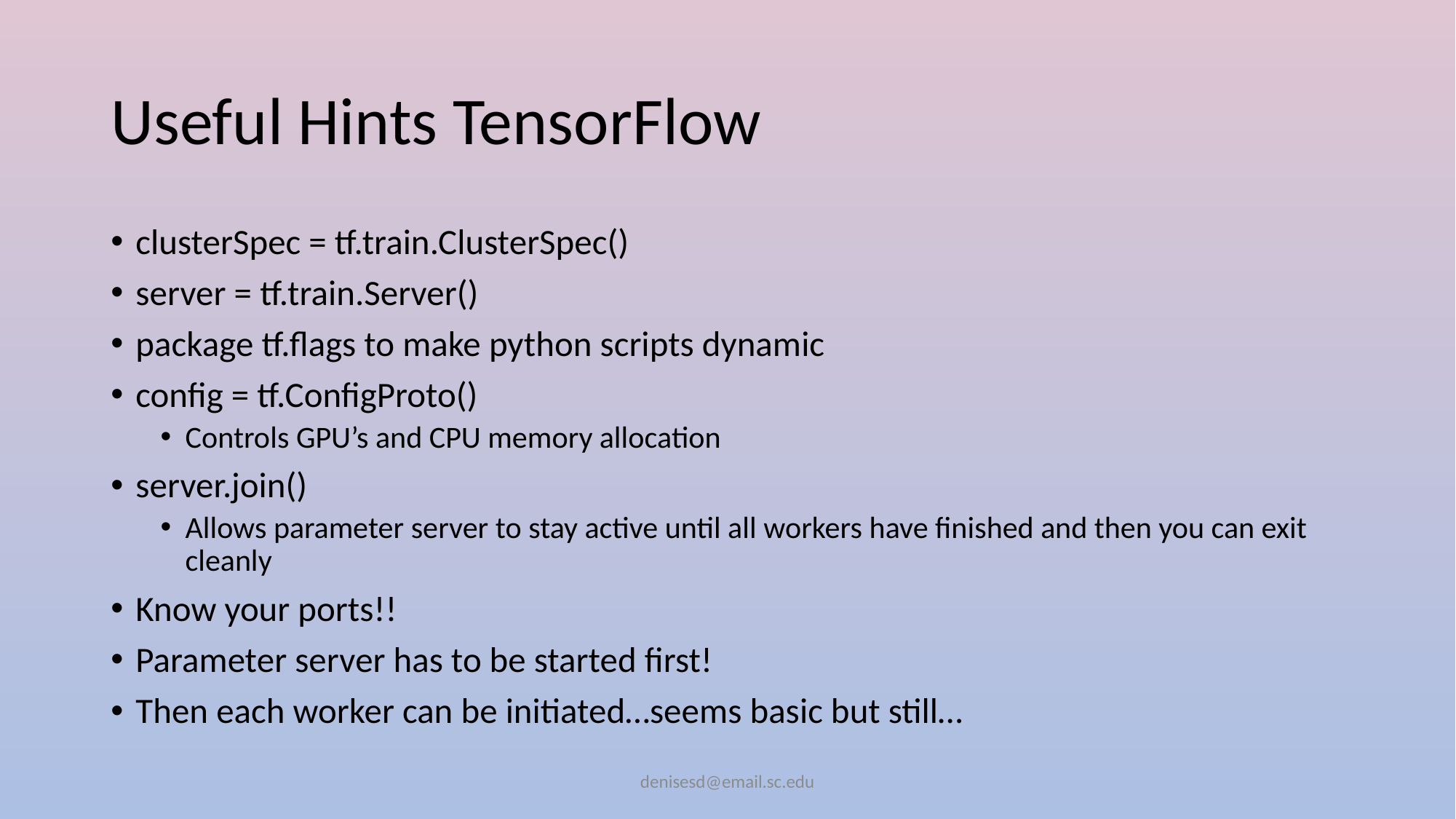

# Useful Hints TensorFlow
clusterSpec = tf.train.ClusterSpec()
server = tf.train.Server()
package tf.flags to make python scripts dynamic
config = tf.ConfigProto()
Controls GPU’s and CPU memory allocation
server.join()
Allows parameter server to stay active until all workers have finished and then you can exit cleanly
Know your ports!!
Parameter server has to be started first!
Then each worker can be initiated…seems basic but still…
denisesd@email.sc.edu